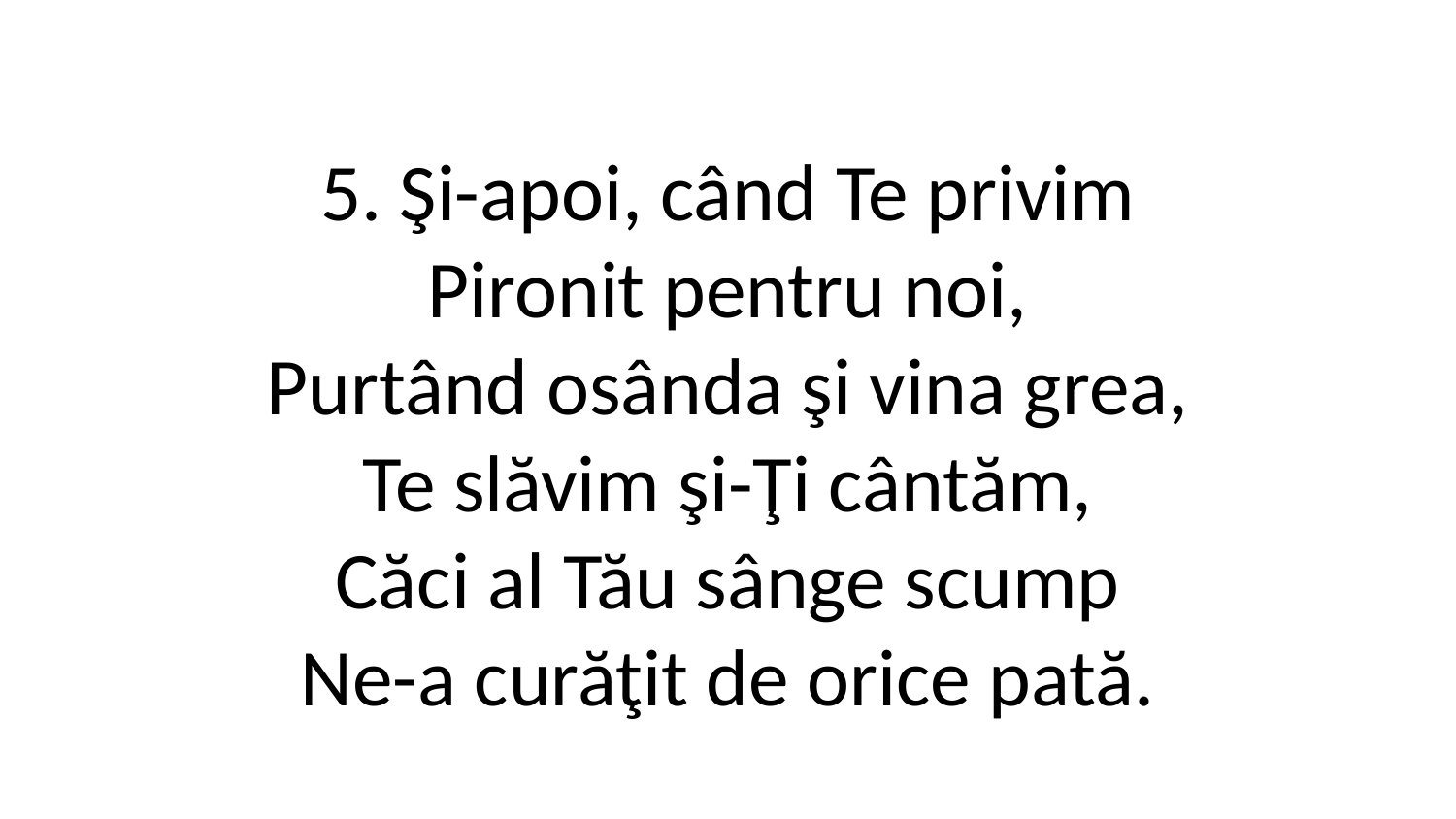

5. Şi-apoi, când Te privim
Pironit pentru noi,
Purtând osânda şi vina grea,
Te slăvim şi-Ţi cântăm,
Căci al Tău sânge scump
Ne-a curăţit de orice pată.